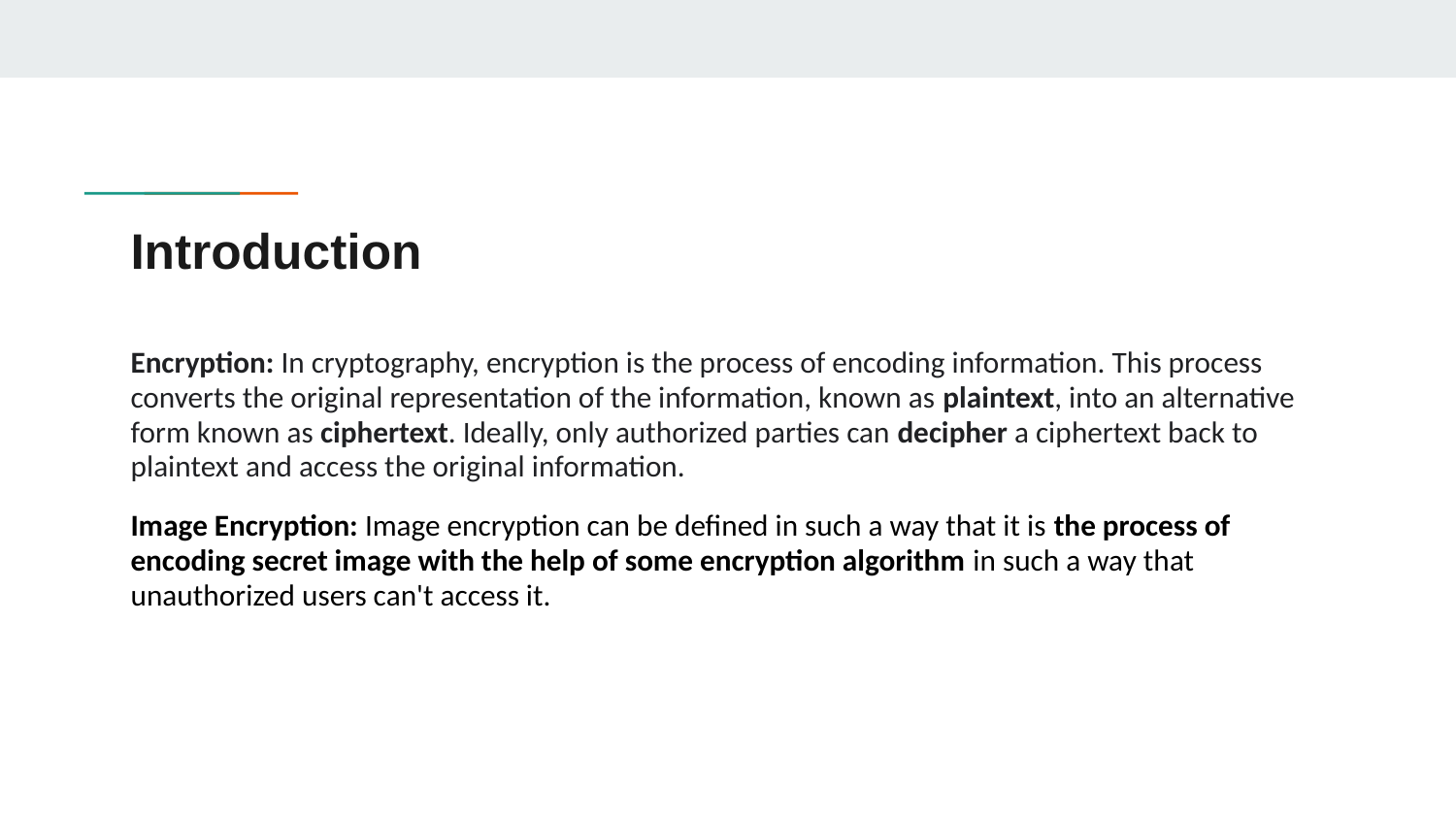

# Introduction
Encryption: In cryptography, encryption is the process of encoding information. This process converts the original representation of the information, known as plaintext, into an alternative form known as ciphertext. Ideally, only authorized parties can decipher a ciphertext back to plaintext and access the original information.
Image Encryption: Image encryption can be defined in such a way that it is the process of encoding secret image with the help of some encryption algorithm in such a way that unauthorized users can't access it.